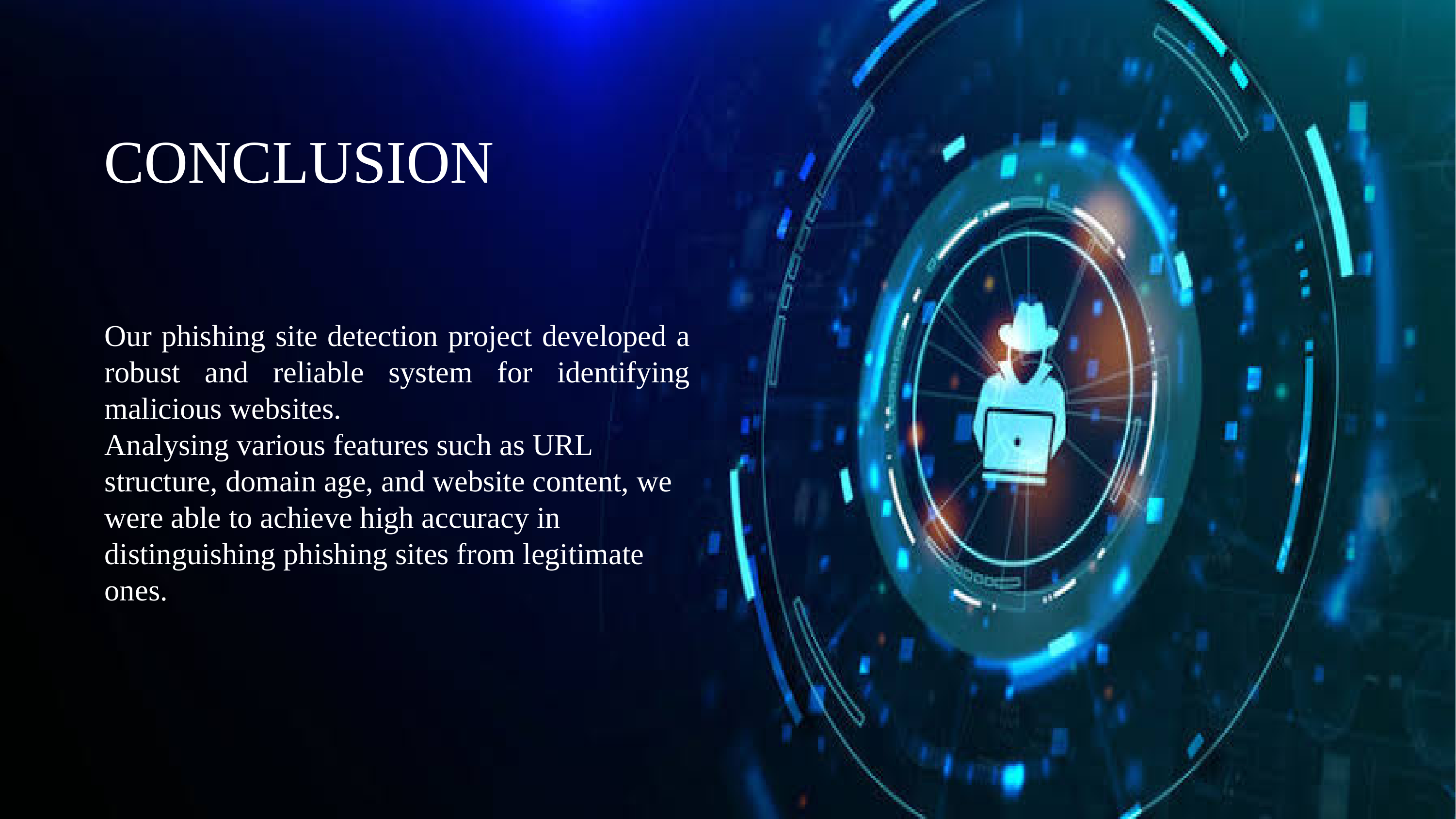

CONCLUSION
Our phishing site detection project developed a robust and reliable system for identifying malicious websites.
Analysing various features such as URL structure, domain age, and website content, we were able to achieve high accuracy in distinguishing phishing sites from legitimate ones.